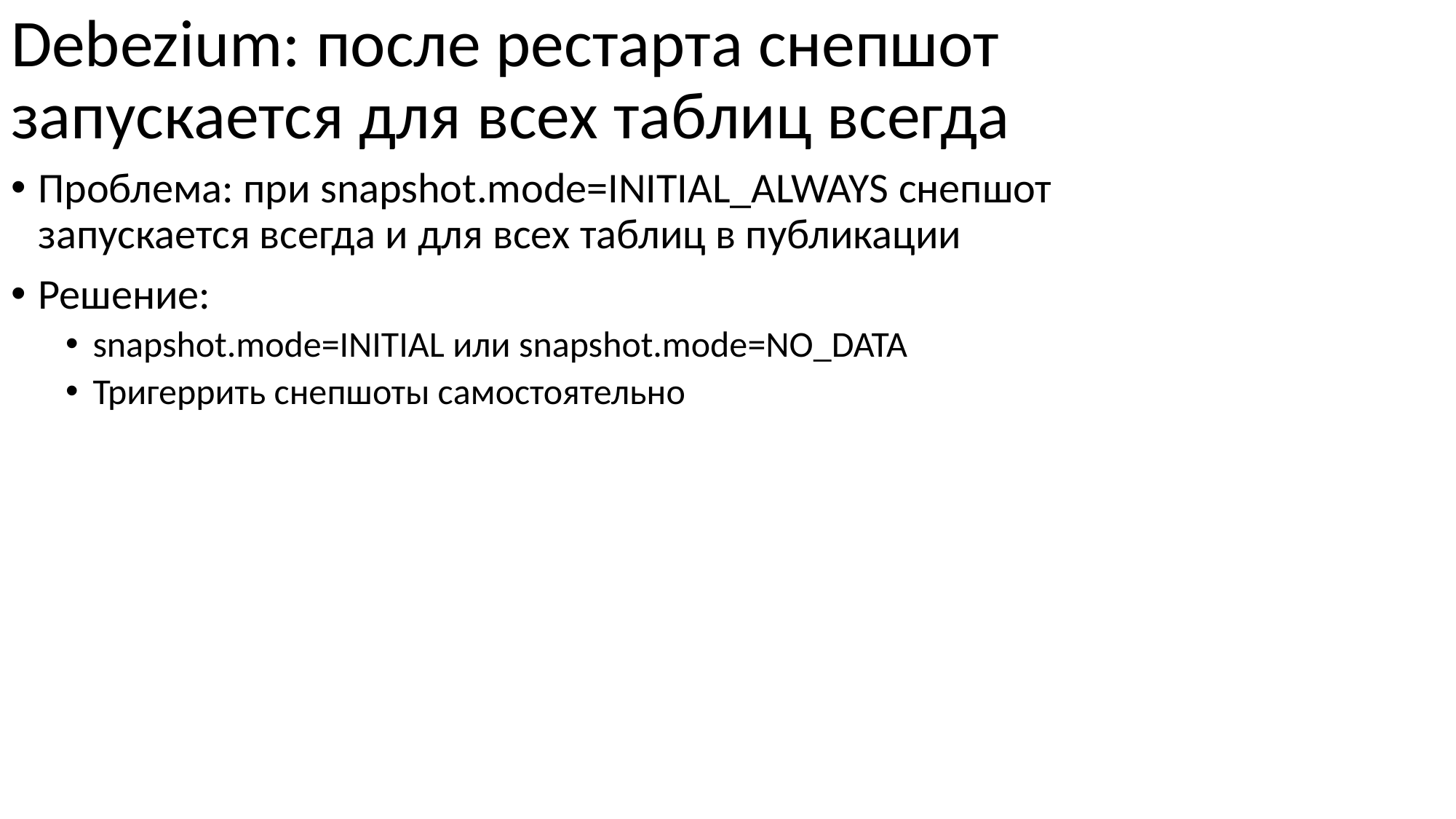

# Debezium: после рестарта снепшот запускается для всех таблиц всегда
Проблема: при snapshot.mode=INITIAL_ALWAYS снепшот запускается всегда и для всех таблиц в публикации
Решение:
snapshot.mode=INITIAL или snapshot.mode=NO_DATA
Тригеррить снепшоты самостоятельно